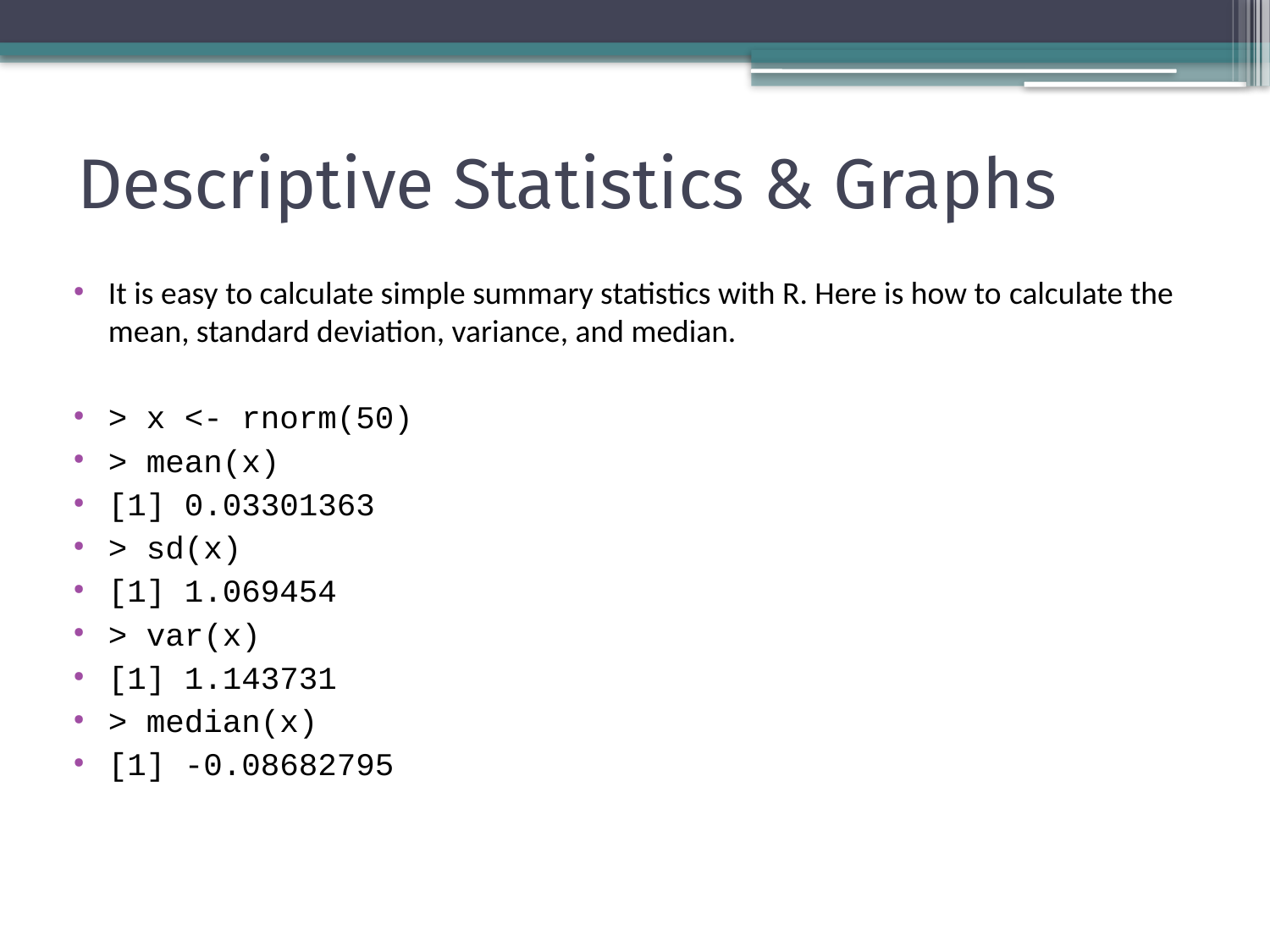

# Descriptive Statistics & Graphs
It is easy to calculate simple summary statistics with R. Here is how to calculate the mean, standard deviation, variance, and median.

> x <- rnorm(50)
> mean(x)
[1] 0.03301363
> sd(x)
[1] 1.069454
> var(x)
[1] 1.143731
> median(x)
[1] -0.08682795